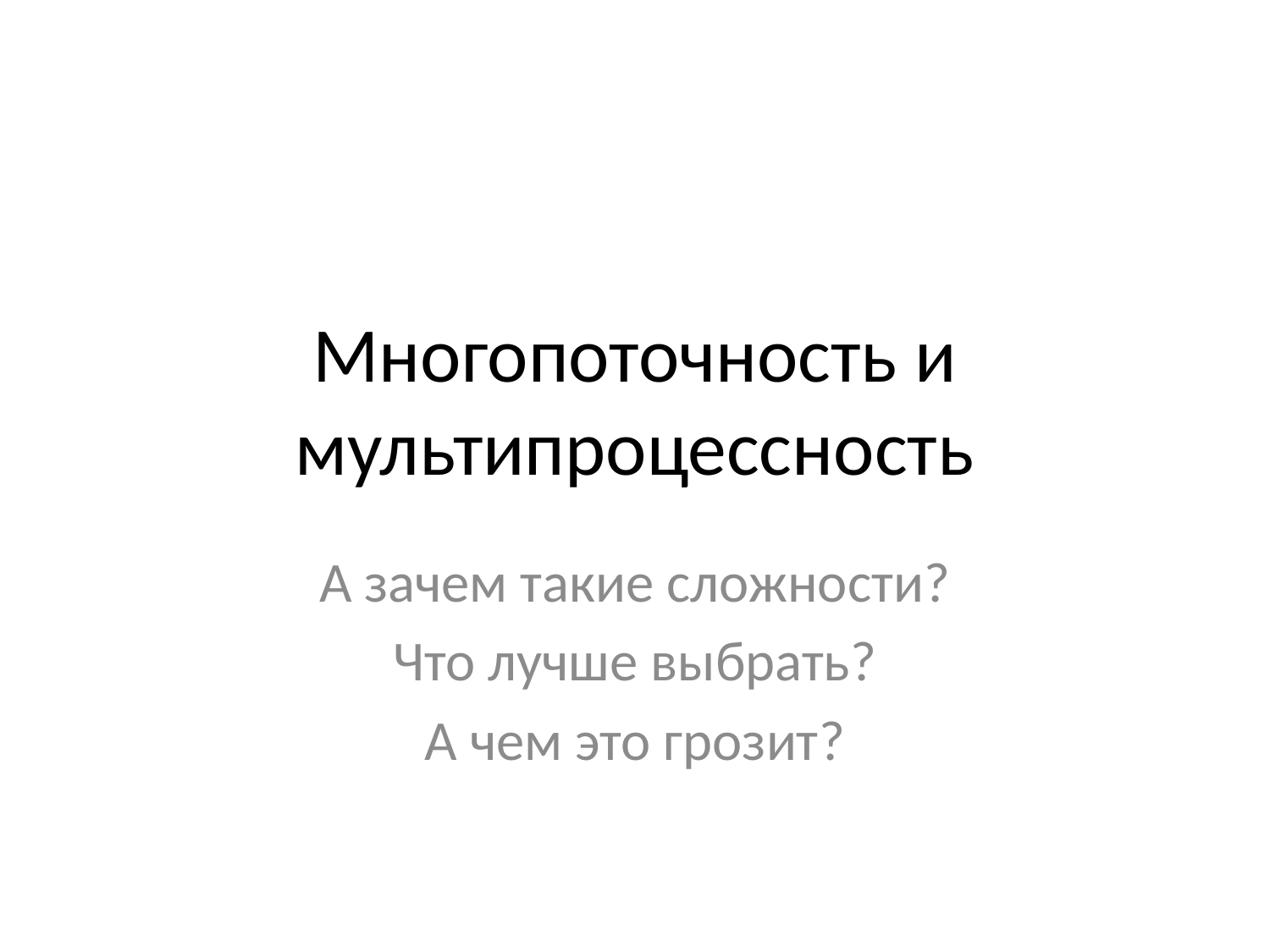

# Многопоточность и мультипроцессность
А зачем такие сложности?
Что лучше выбрать?
А чем это грозит?